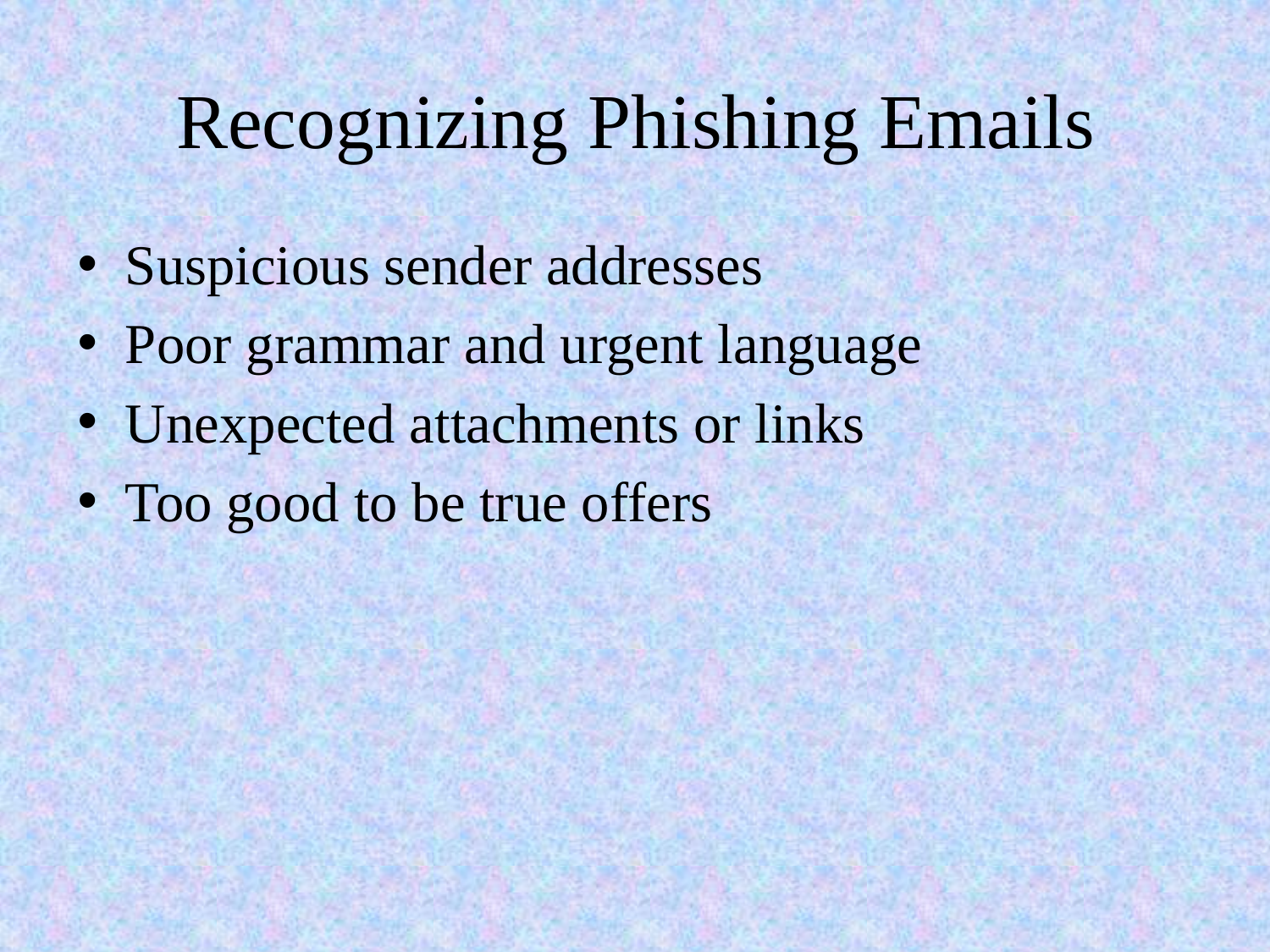

# Recognizing Phishing Emails
Suspicious sender addresses
Poor grammar and urgent language
Unexpected attachments or links
Too good to be true offers